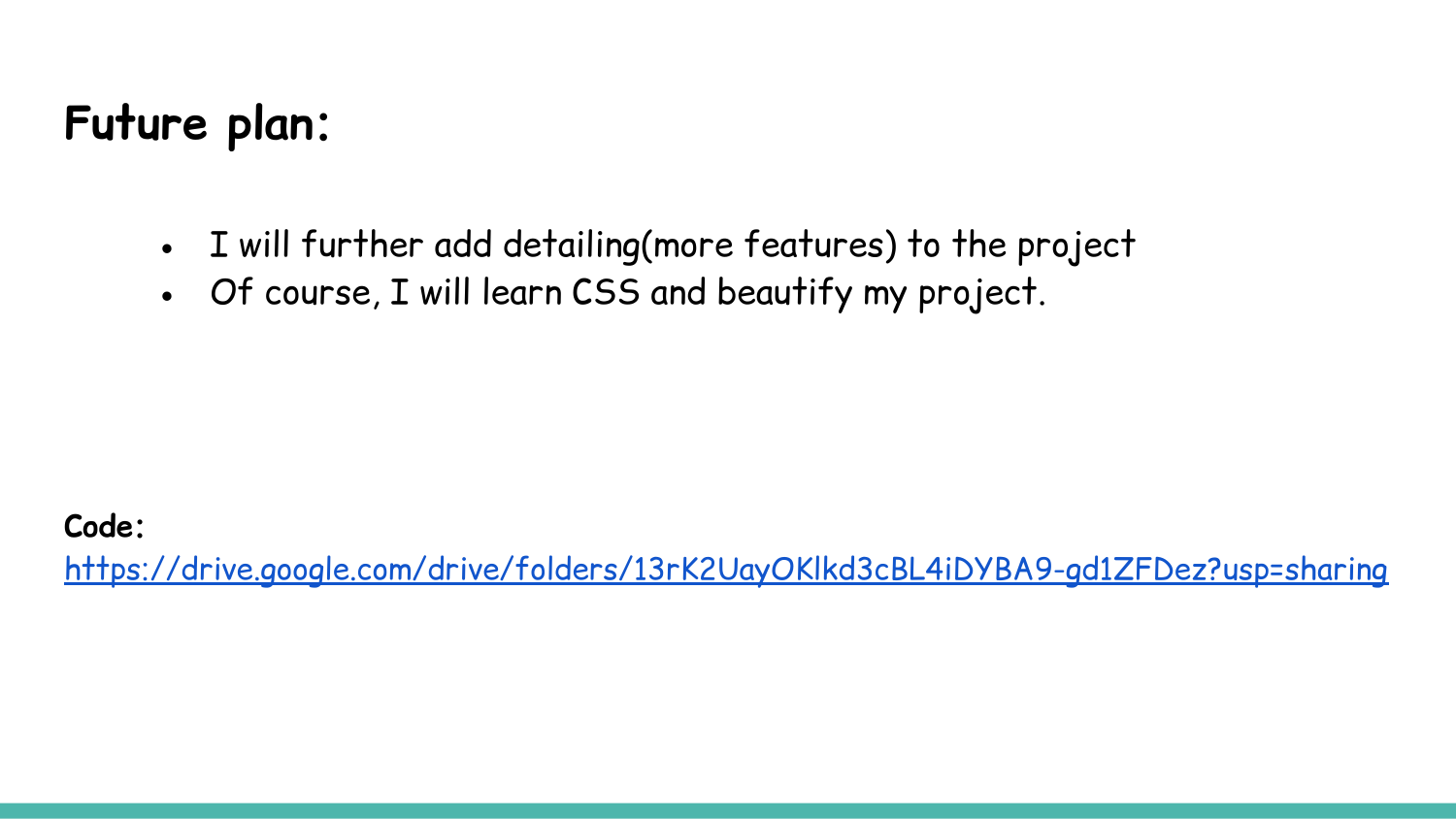

# Future plan:
I will further add detailing(more features) to the project
Of course, I will learn CSS and beautify my project.

Code:https://drive.google.com/drive/folders/13rK2UayOKlkd3cBL4iDYBA9-gd1ZFDez?usp=sharing